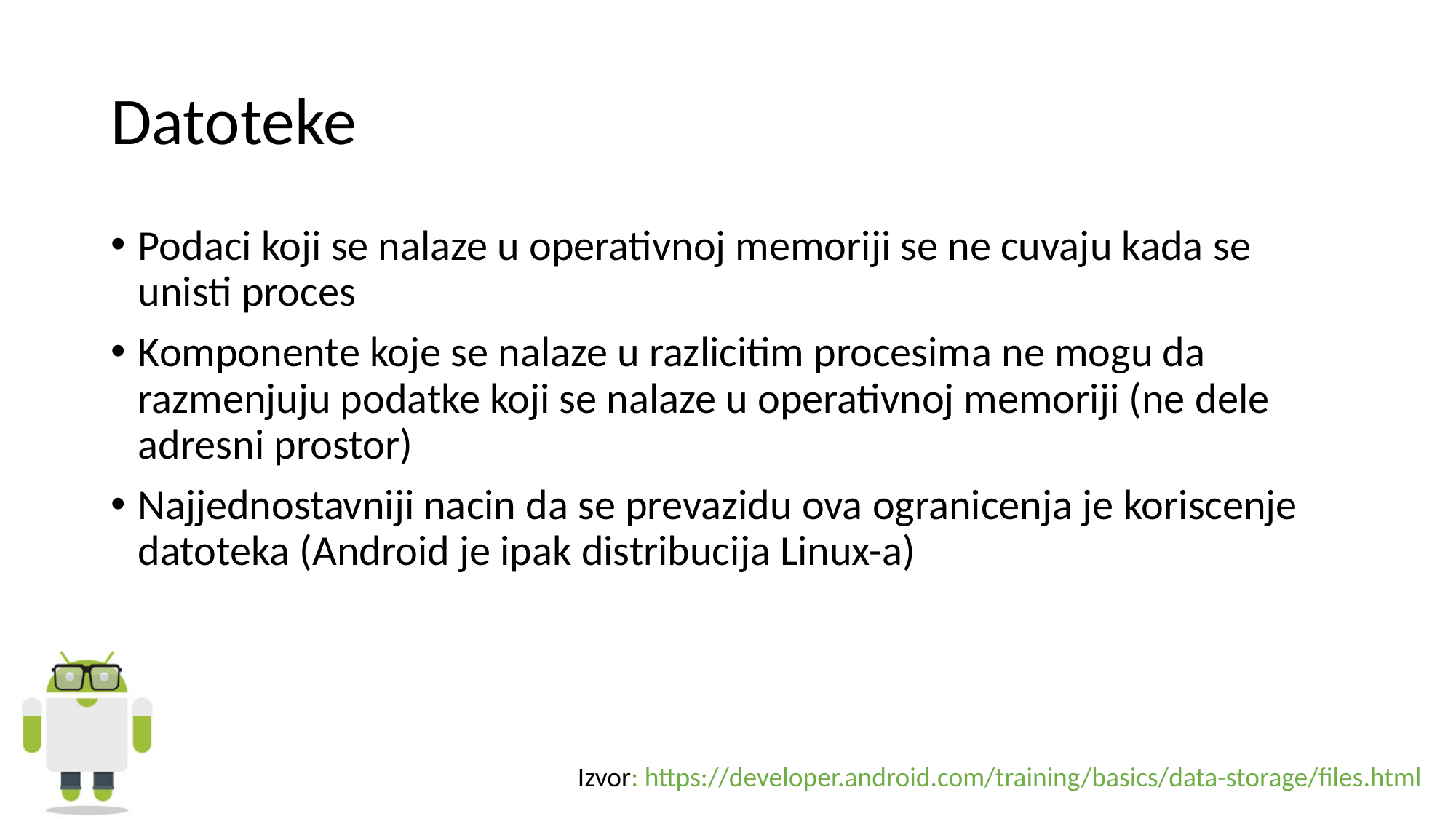

# Datoteke
Podaci koji se nalaze u operativnoj memoriji se ne cuvaju kada se unisti proces
Komponente koje se nalaze u razlicitim procesima ne mogu da razmenjuju podatke koji se nalaze u operativnoj memoriji (ne dele adresni prostor)
Najjednostavniji nacin da se prevazidu ova ogranicenja je koriscenje datoteka (Android je ipak distribucija Linux-a)
Izvor: https://developer.android.com/training/basics/data-storage/files.html